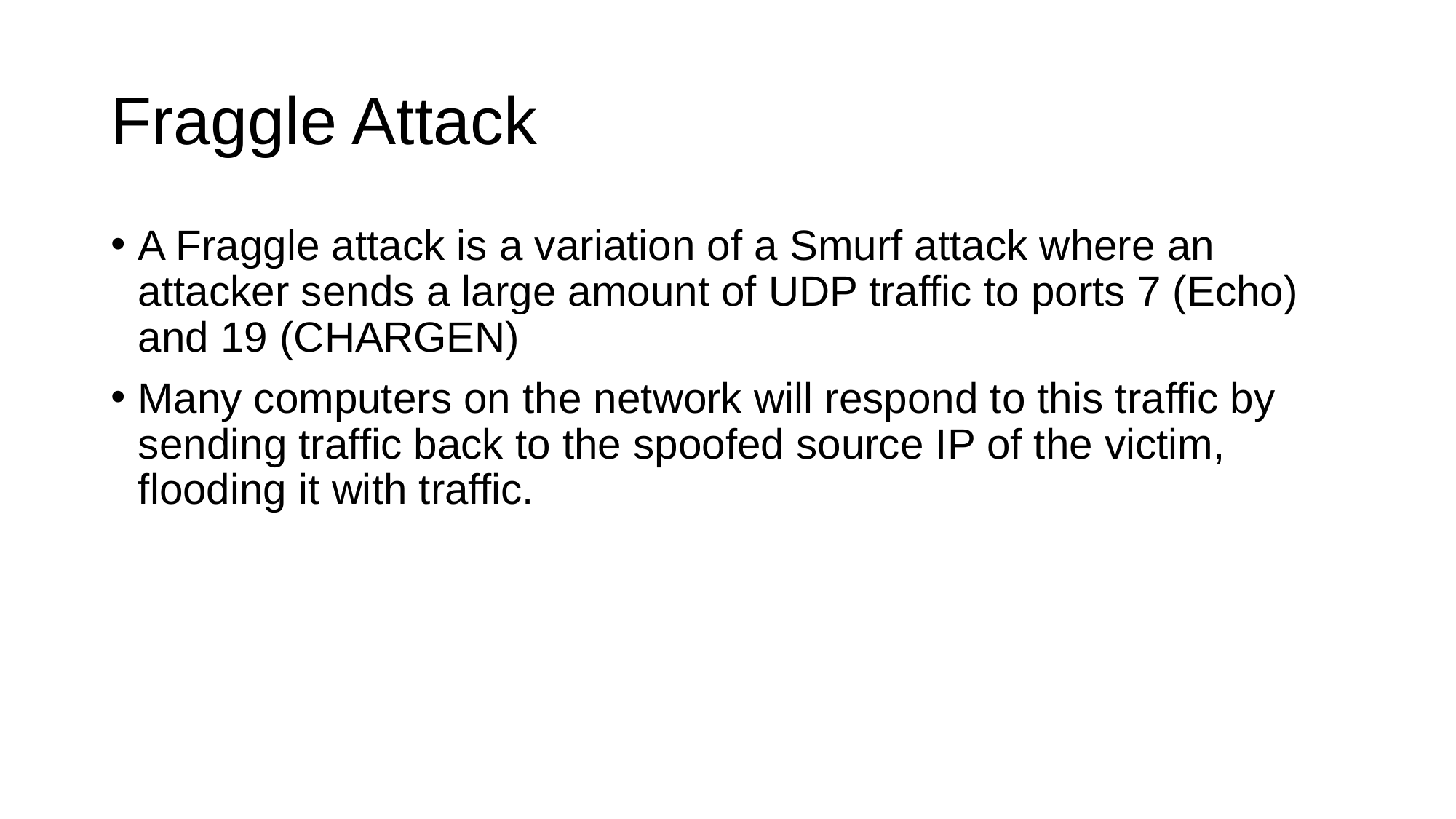

# Fraggle Attack
A Fraggle attack is a variation of a Smurf attack where an attacker sends a large amount of UDP traffic to ports 7 (Echo) and 19 (CHARGEN)
Many computers on the network will respond to this traffic by sending traffic back to the spoofed source IP of the victim, flooding it with traffic.